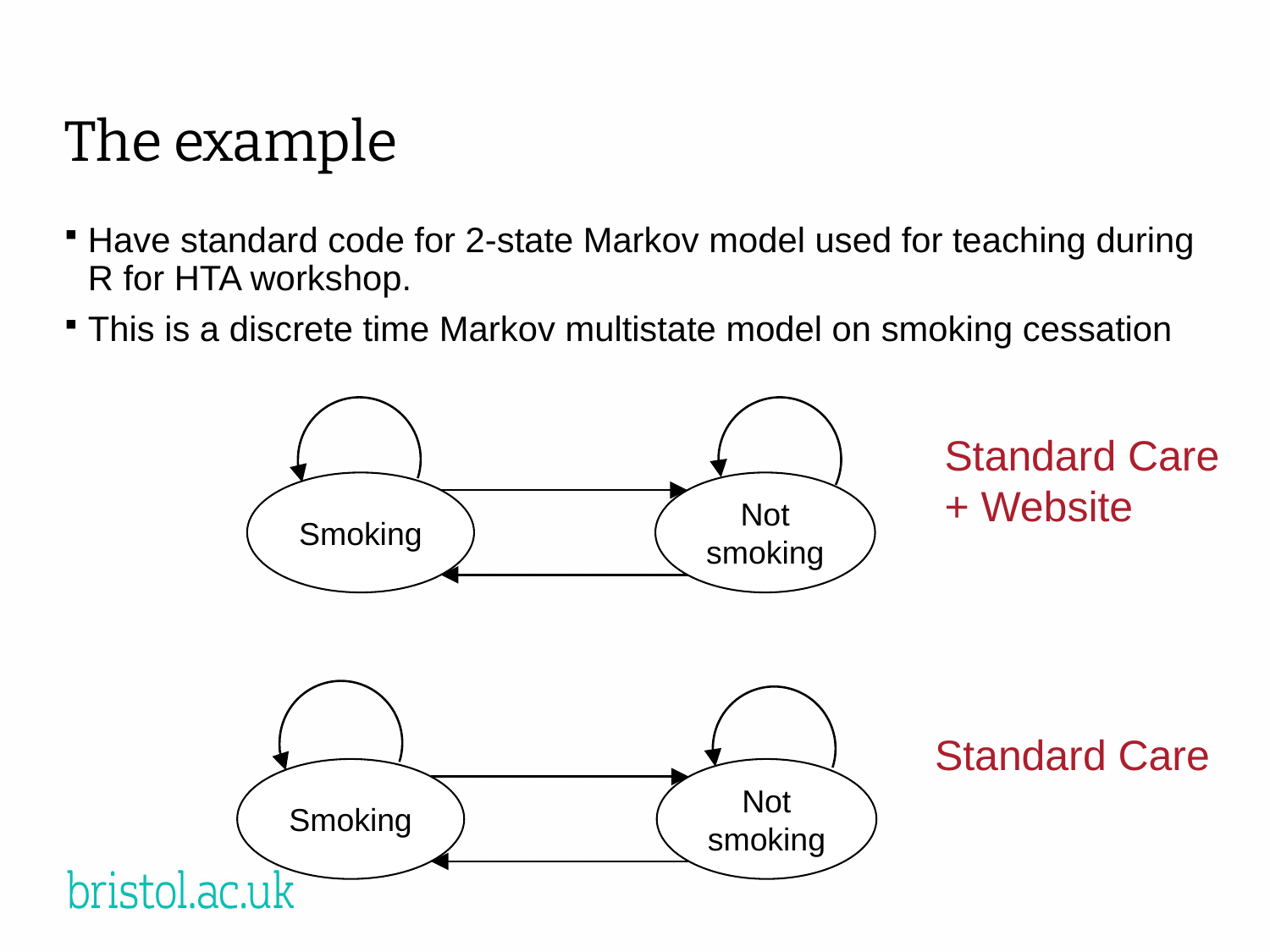

# The example
Have standard code for 2-state Markov model used for teaching during R for HTA workshop.
This is a discrete time Markov multistate model on smoking cessation

Standard Care + Website
Smoking
Not smoking

Standard Care
Smoking
Not smoking